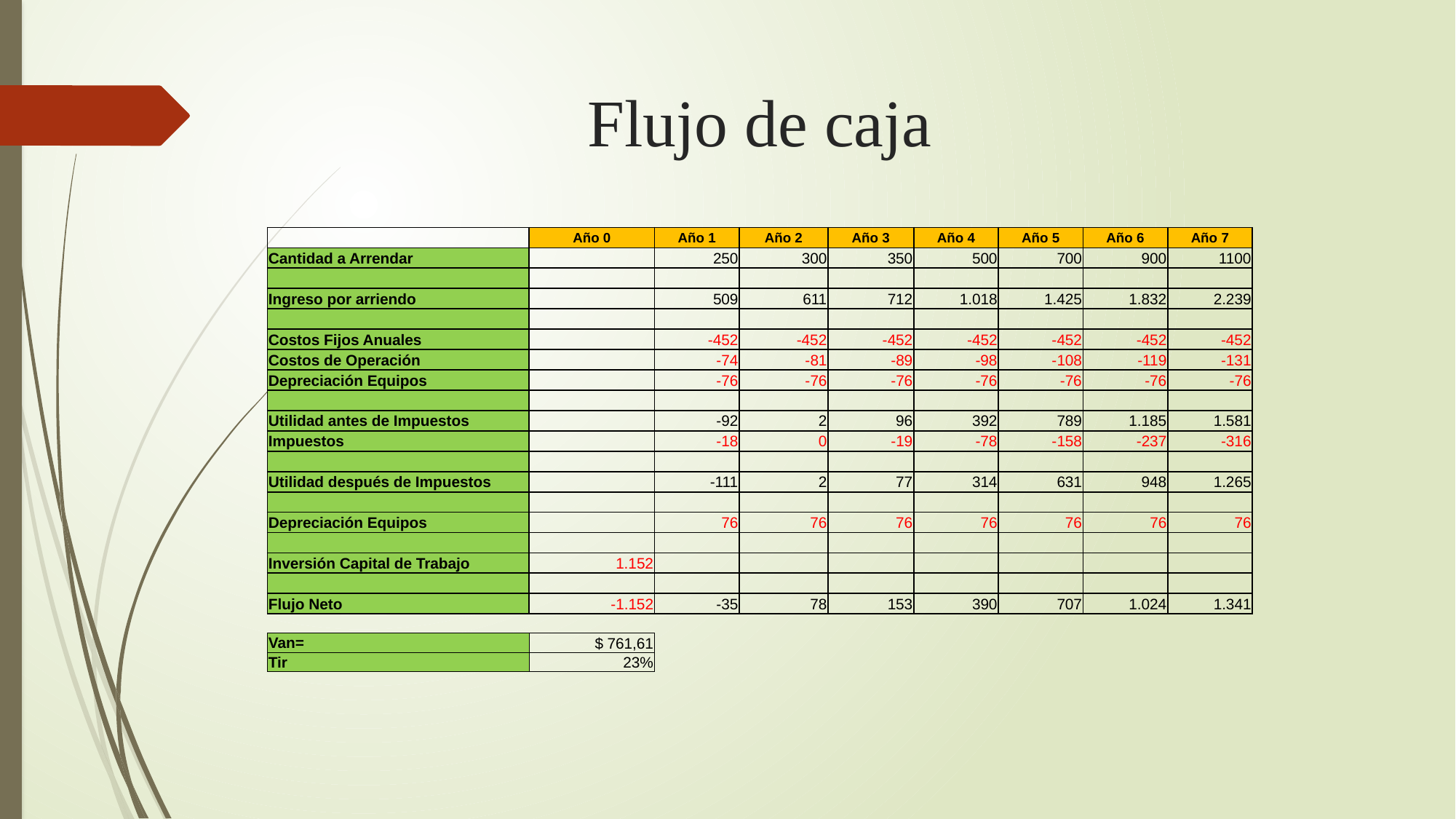

# Flujo de caja
|  | Año 0 | Año 1 | Año 2 | Año 3 | Año 4 | Año 5 | Año 6 | Año 7 |
| --- | --- | --- | --- | --- | --- | --- | --- | --- |
| Cantidad a Arrendar |  | 250 | 300 | 350 | 500 | 700 | 900 | 1100 |
|  |  |  |  |  |  |  |  |  |
| Ingreso por arriendo |  | 509 | 611 | 712 | 1.018 | 1.425 | 1.832 | 2.239 |
|  |  |  |  |  |  |  |  |  |
| Costos Fijos Anuales |  | -452 | -452 | -452 | -452 | -452 | -452 | -452 |
| Costos de Operación |  | -74 | -81 | -89 | -98 | -108 | -119 | -131 |
| Depreciación Equipos |  | -76 | -76 | -76 | -76 | -76 | -76 | -76 |
|  |  |  |  |  |  |  |  |  |
| Utilidad antes de Impuestos |  | -92 | 2 | 96 | 392 | 789 | 1.185 | 1.581 |
| Impuestos |  | -18 | 0 | -19 | -78 | -158 | -237 | -316 |
|  |  |  |  |  |  |  |  |  |
| Utilidad después de Impuestos |  | -111 | 2 | 77 | 314 | 631 | 948 | 1.265 |
|  |  |  |  |  |  |  |  |  |
| Depreciación Equipos |  | 76 | 76 | 76 | 76 | 76 | 76 | 76 |
|  |  |  |  |  |  |  |  |  |
| Inversión Capital de Trabajo | 1.152 |  |  |  |  |  |  |  |
|  |  |  |  |  |  |  |  |  |
| Flujo Neto | -1.152 | -35 | 78 | 153 | 390 | 707 | 1.024 | 1.341 |
|  |  |  |  |  |  |  |  |  |
| Van= | $ 761,61 |  |  |  |  |  |  |  |
| Tir | 23% |  |  |  |  |  |  |  |
|  |  |  |  |  |  |  |  |  |